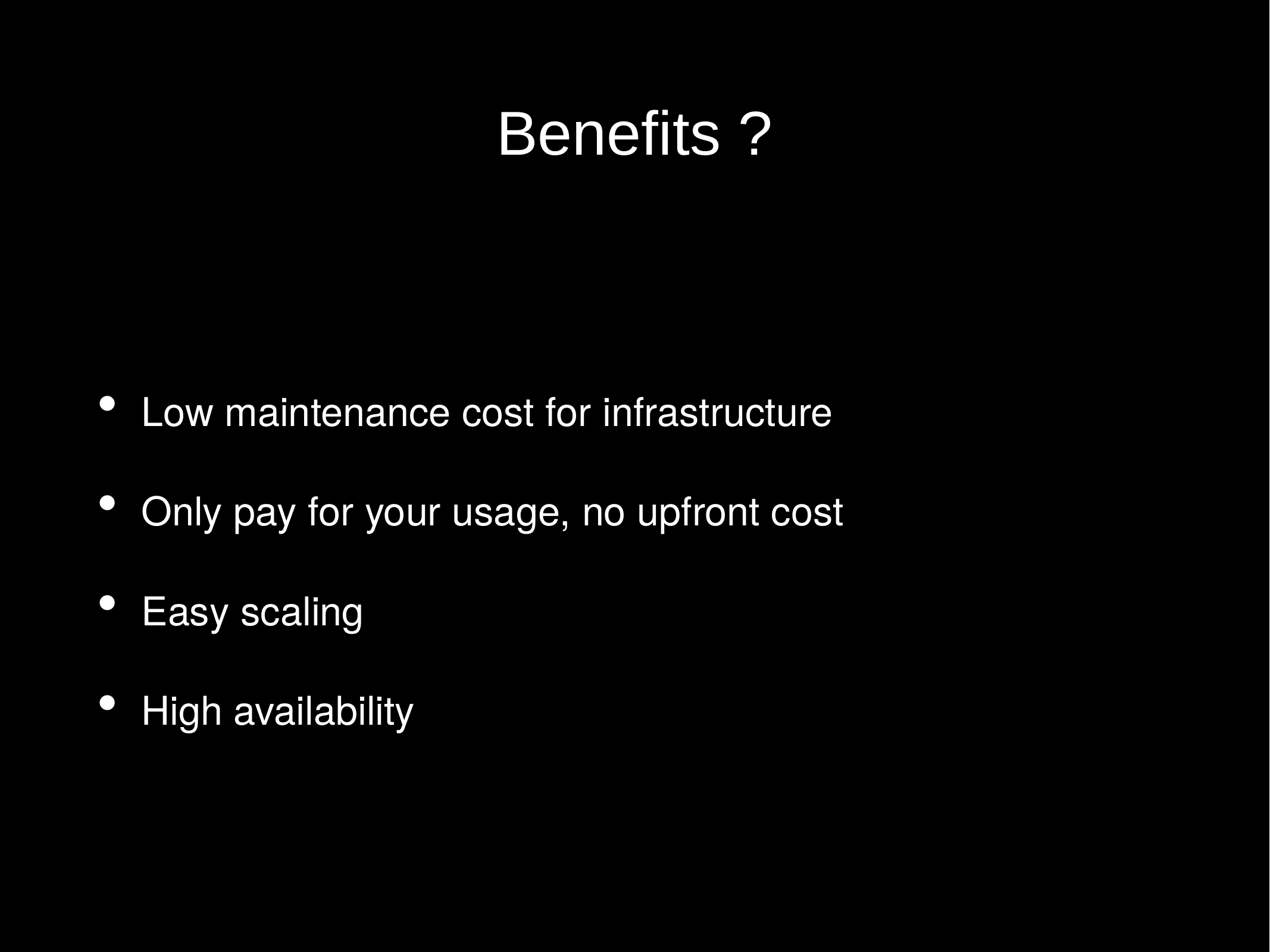

# Benefits ?
Low maintenance cost for infrastructure
Only pay for your usage, no upfront cost
Easy scaling
High availability